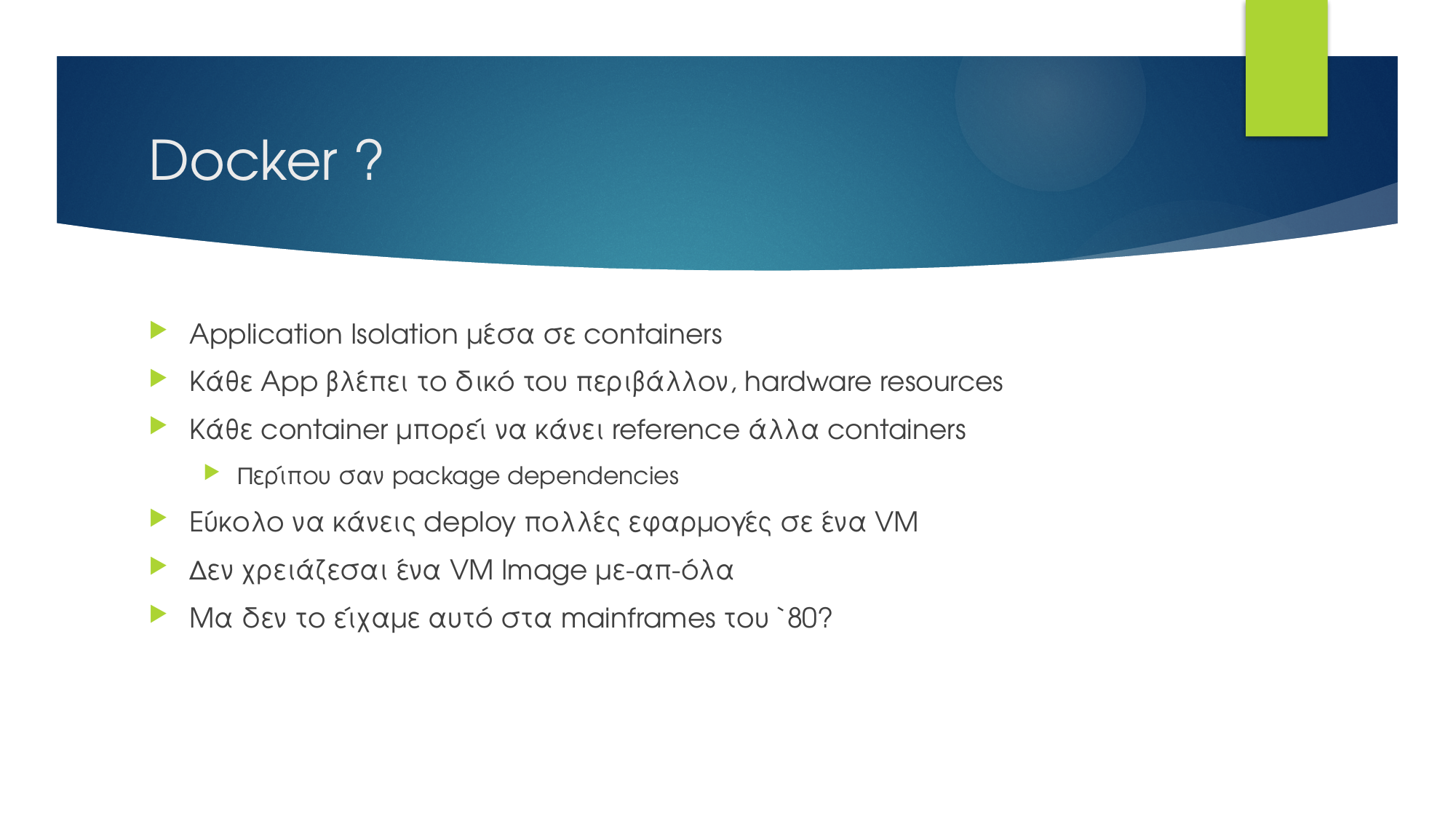

# Docker ?
Application Isolation μέσα σε containers
Κάθε App βλέπει το δικό του περιβάλλον, hardware resources
Κάθε container μπορεί να κάνει reference άλλα containers
Περίπου σαν package dependencies
Εύκολο να κάνεις deploy πολλές εφαρμογές σε ένα VM
Δεν χρειάζεσαι ένα VM Image με-απ-όλα
Μα δεν το είχαμε αυτό στα mainframes του `80?